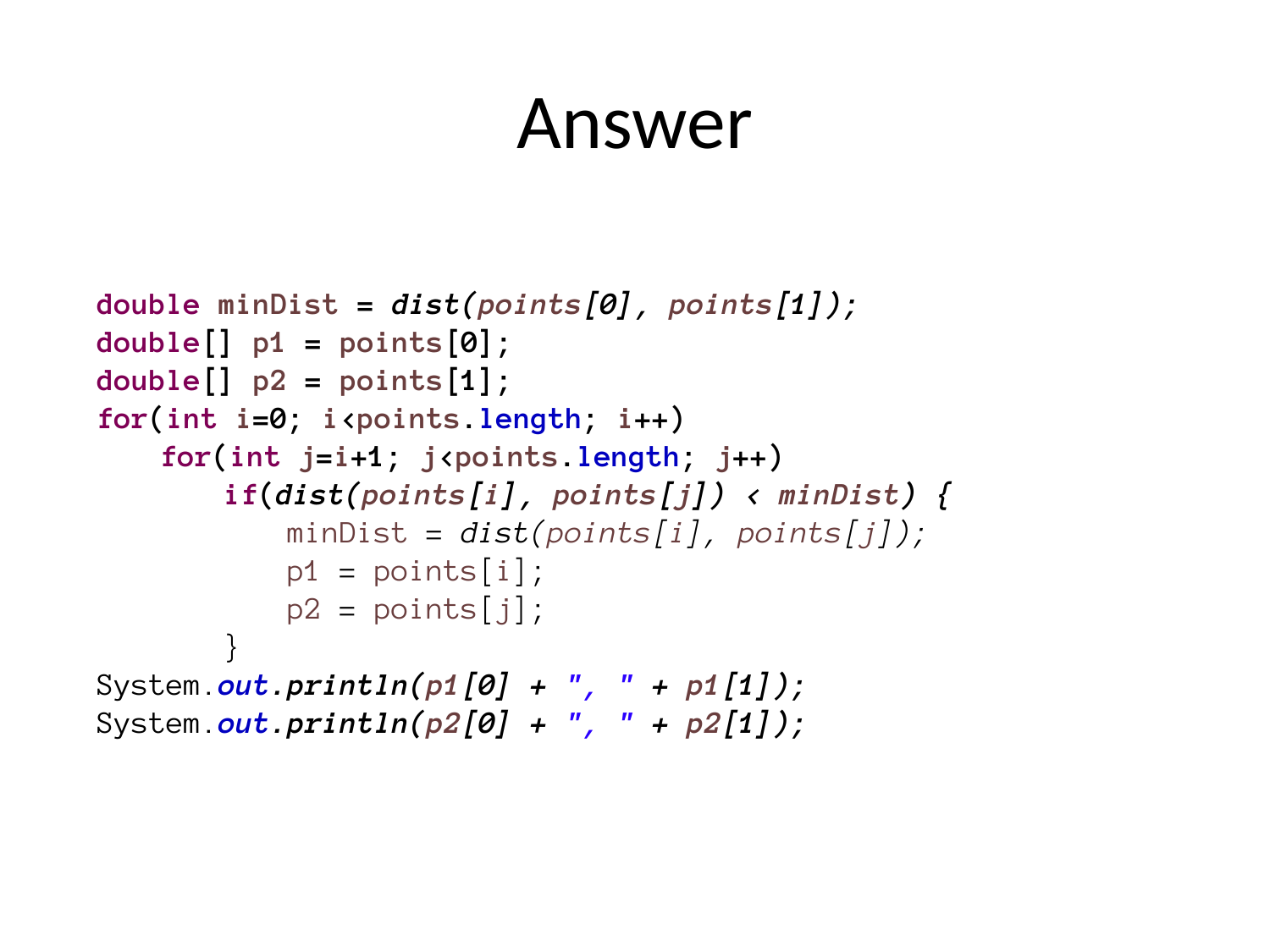

# Answer
double minDist = dist(points[0], points[1]);
double[] p1 = points[0];
double[] p2 = points[1];
for(int i=0; i<points.length; i++)
for(int j=i+1; j<points.length; j++)
if(dist(points[i], points[j]) < minDist) {
minDist = dist(points[i], points[j]);
p1 = points[i];
p2 = points[j];
}
System.out.println(p1[0] + ", " + p1[1]);
System.out.println(p2[0] + ", " + p2[1]);